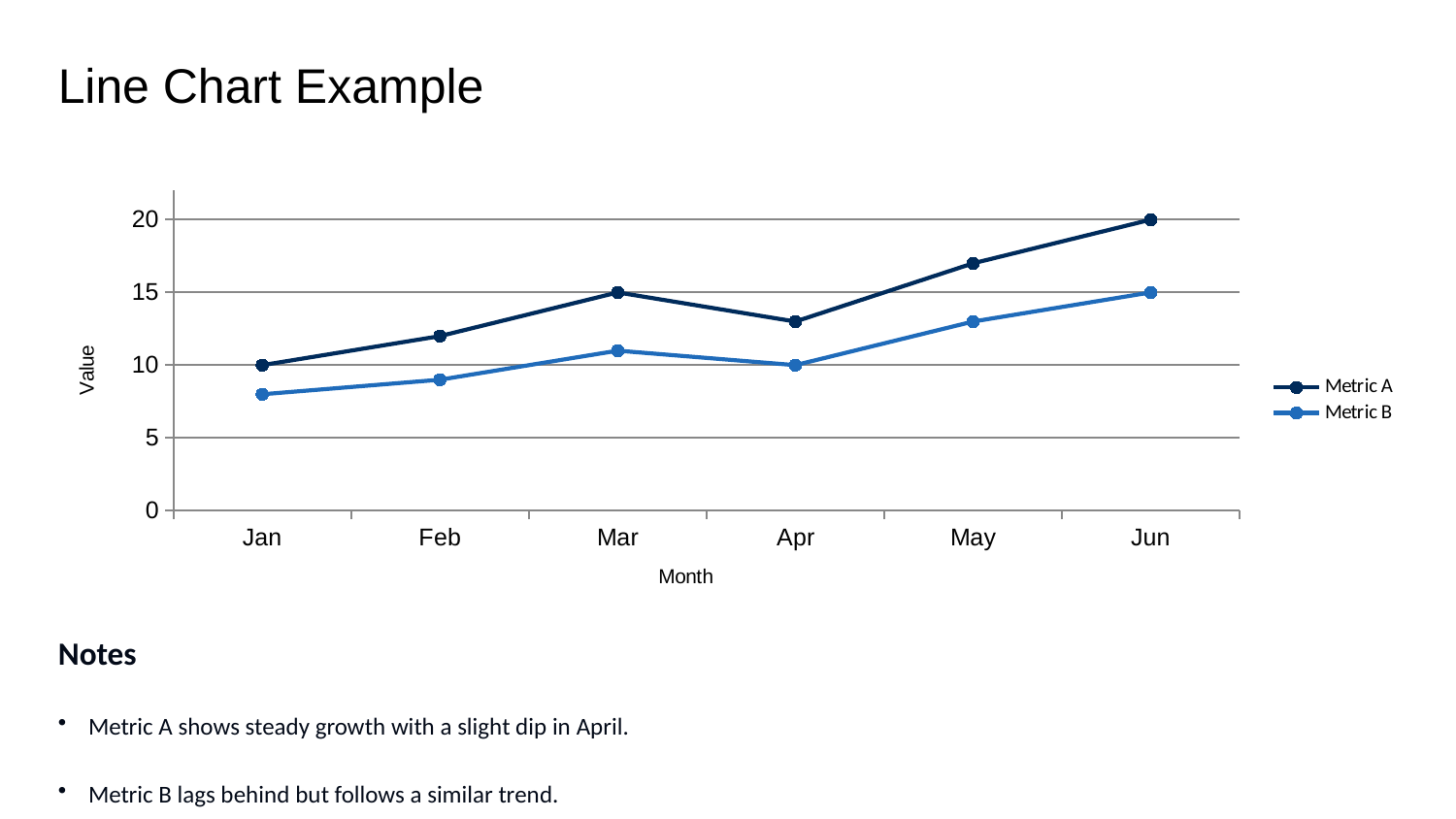

Line Chart Example

### Chart

| Category | Metric A | Metric B |
|---|---|---|
| Jan | 10.0 | 8.0 |
| Feb | 12.0 | 9.0 |
| Mar | 15.0 | 11.0 |
| Apr | 13.0 | 10.0 |
| May | 17.0 | 13.0 |
| Jun | 20.0 | 15.0 |
Notes

Metric A shows steady growth with a slight dip in April.

Metric B lags behind but follows a similar trend.